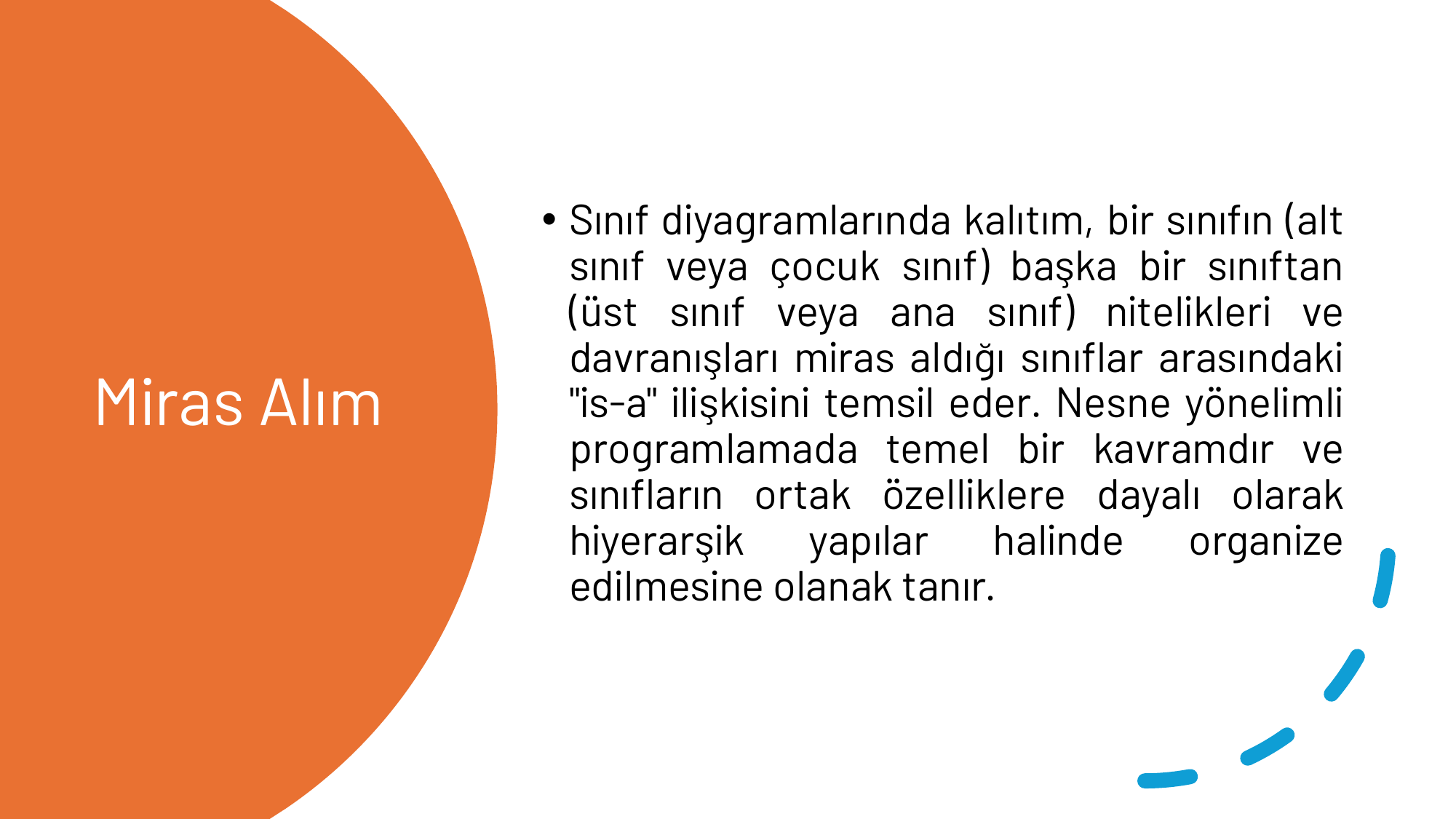

Sınıf diyagramlarında kalıtım, bir sınıfın (alt sınıf veya çocuk sınıf) başka bir sınıftan (üst sınıf veya ana sınıf) nitelikleri ve davranışları miras aldığı sınıflar arasındaki "is-a" ilişkisini temsil eder. Nesne yönelimli programlamada temel bir kavramdır ve sınıfların ortak özelliklere dayalı olarak hiyerarşik yapılar halinde organize edilmesine olanak tanır.
# Miras Alım